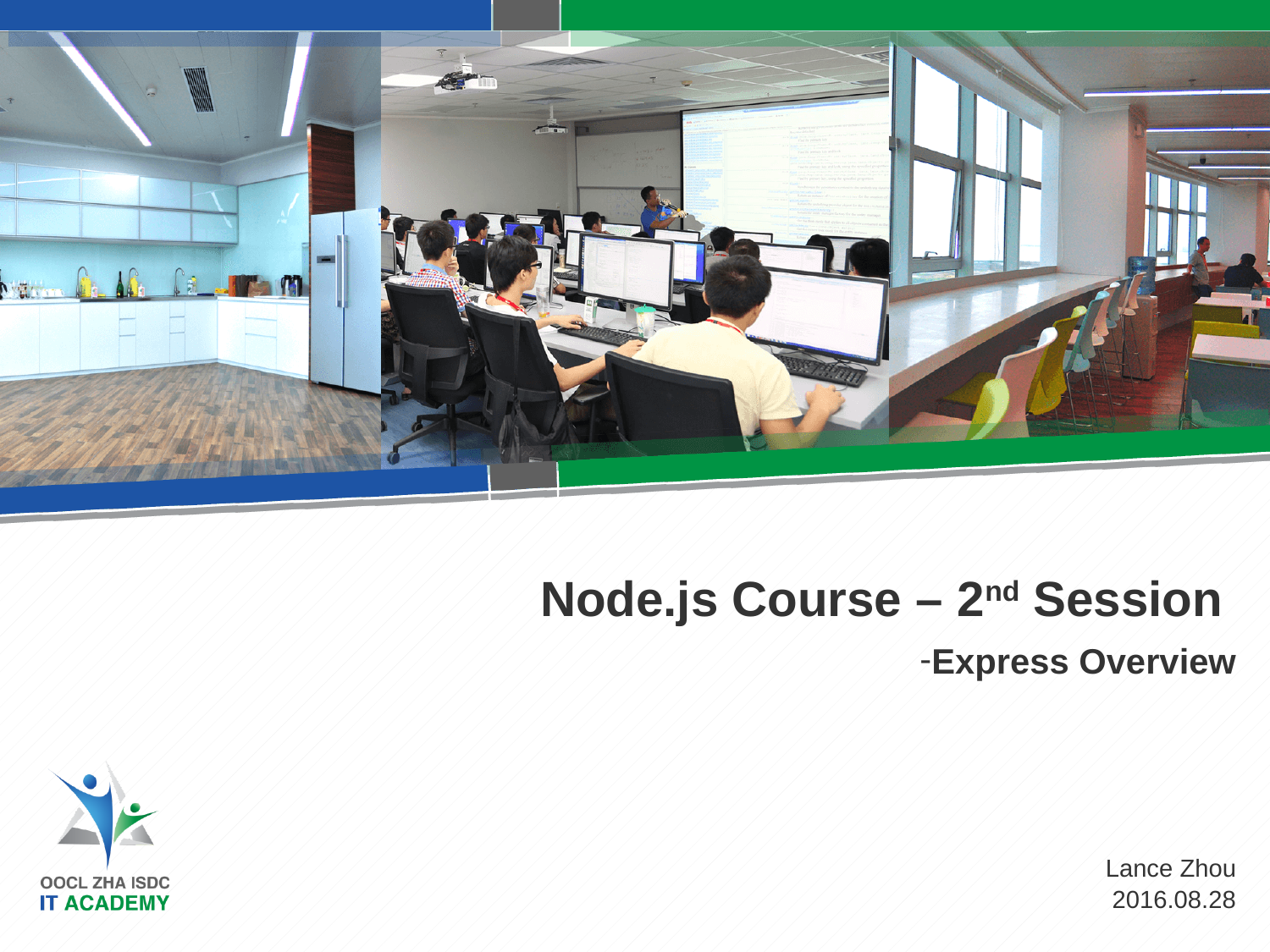

Node.js Course – 2nd Session
Express Overview
Lance Zhou
2016.08.28